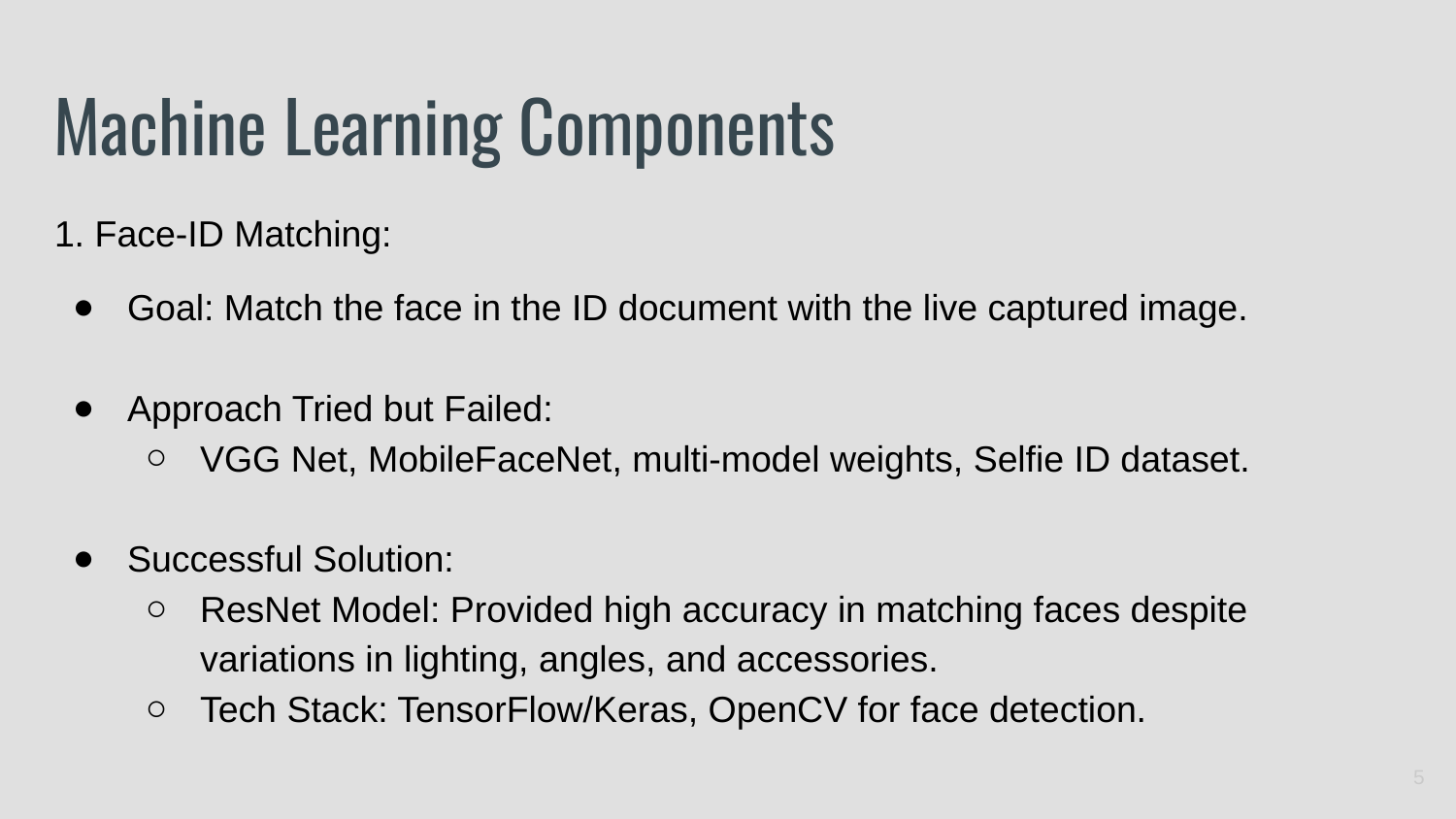

# Machine Learning Components
1. Face-ID Matching:
Goal: Match the face in the ID document with the live captured image.
Approach Tried but Failed:
VGG Net, MobileFaceNet, multi-model weights, Selfie ID dataset.
Successful Solution:
ResNet Model: Provided high accuracy in matching faces despite variations in lighting, angles, and accessories.
Tech Stack: TensorFlow/Keras, OpenCV for face detection.

5